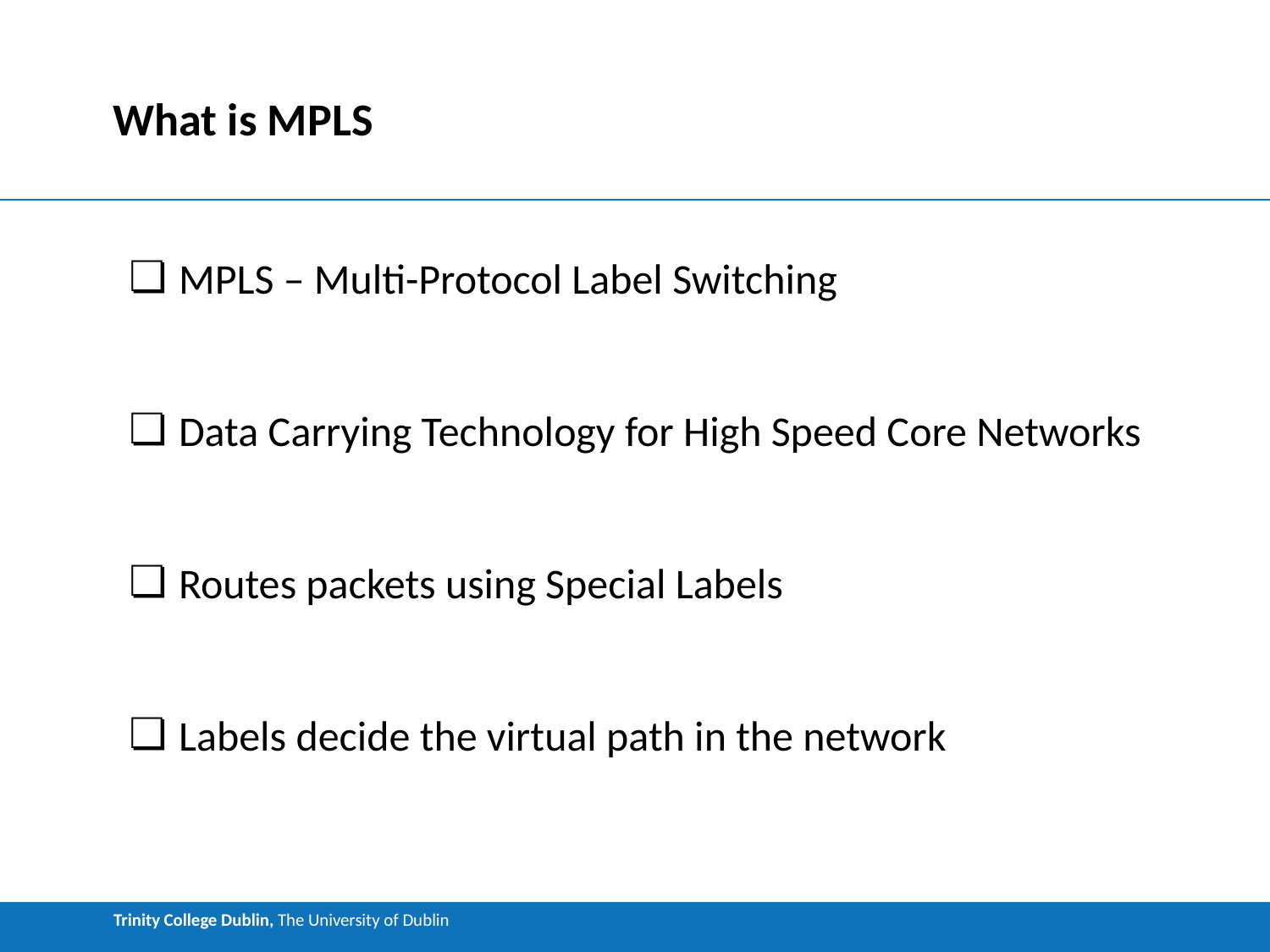

# What is MPLS
MPLS – Multi-Protocol Label Switching

Data Carrying Technology for High Speed Core Networks

Routes packets using Special Labels

Labels decide the virtual path in the network